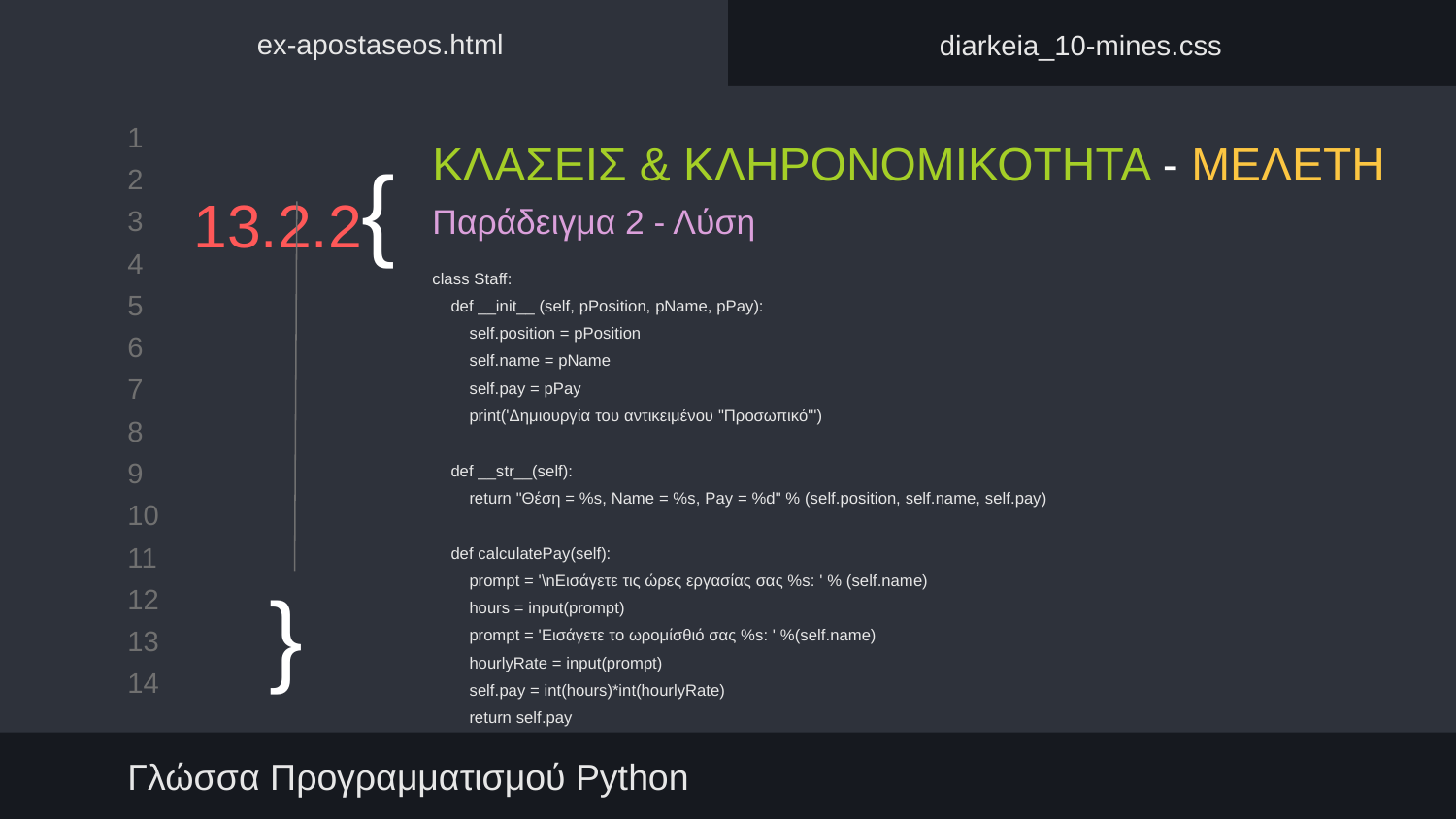

ex-apostaseos.html
diarkeia_10-mines.css
# 13.2.2{
ΚΛΑΣΕΙΣ & ΚΛΗΡΟΝΟΜΙΚΟΤΗΤΑ - ΜΕΛΕΤΗ
Παράδειγμα 2 - Λύση
class Staff:
    def __init__ (self, pPosition, pName, pPay):
        self.position = pPosition
        self.name = pName
        self.pay = pPay
        print('Δημιουργία του αντικειμένου "Προσωπικό"')

    def __str__(self):
        return "Θέση = %s, Name = %s, Pay = %d" % (self.position, self.name, self.pay)

    def calculatePay(self):
        prompt = '\nΕισάγετε τις ώρες εργασίας σας %s: ' % (self.name)
        hours = input(prompt)
        prompt = 'Εισάγετε το ωρομίσθιό σας %s: ' %(self.name)
        hourlyRate = input(prompt)
        self.pay = int(hours)*int(hourlyRate)
        return self.pay

}
Γλώσσα Προγραμματισμού Python